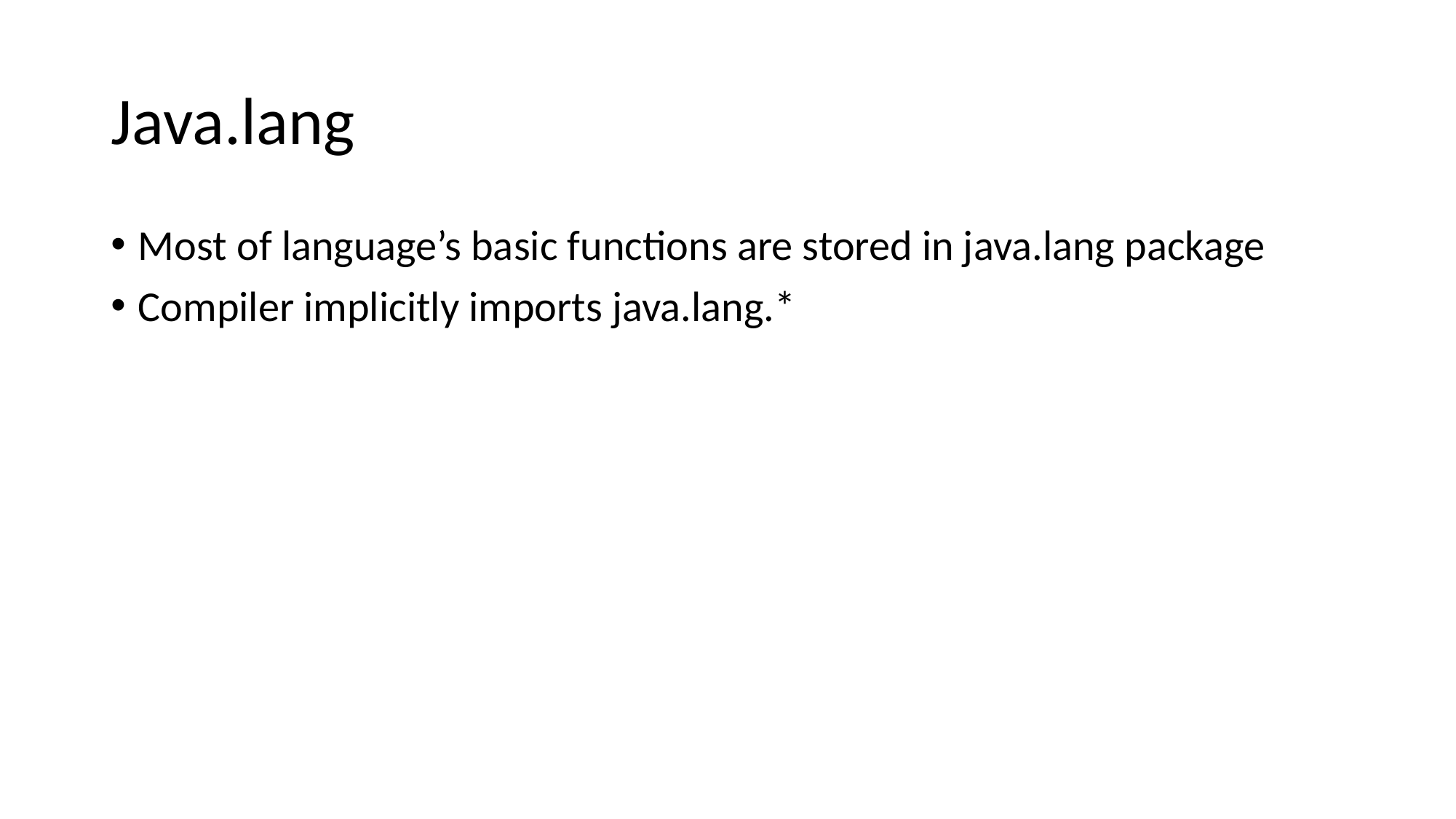

# Java.lang
Most of language’s basic functions are stored in java.lang package
Compiler implicitly imports java.lang.*